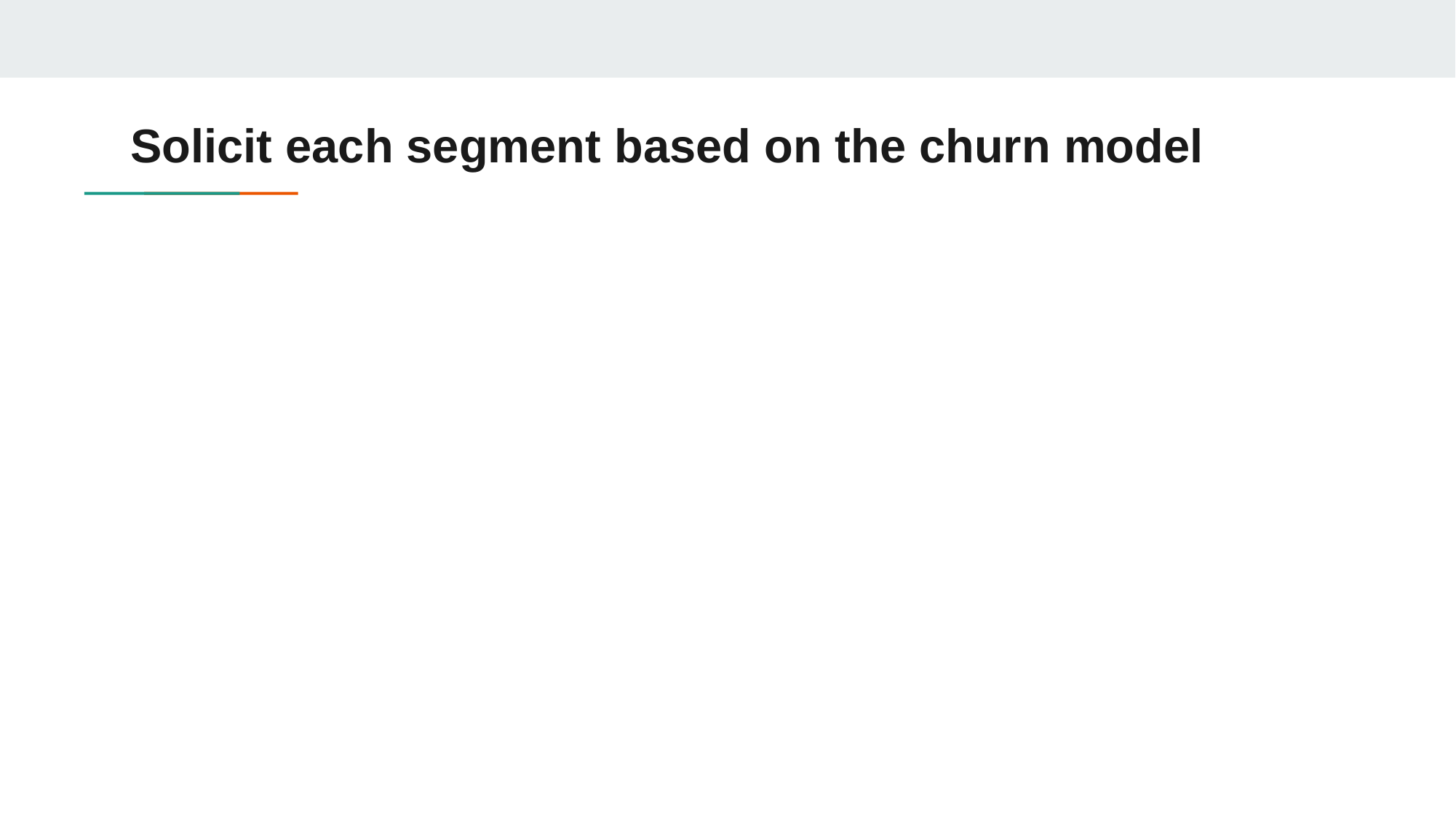

# Solicit each segment based on the churn model